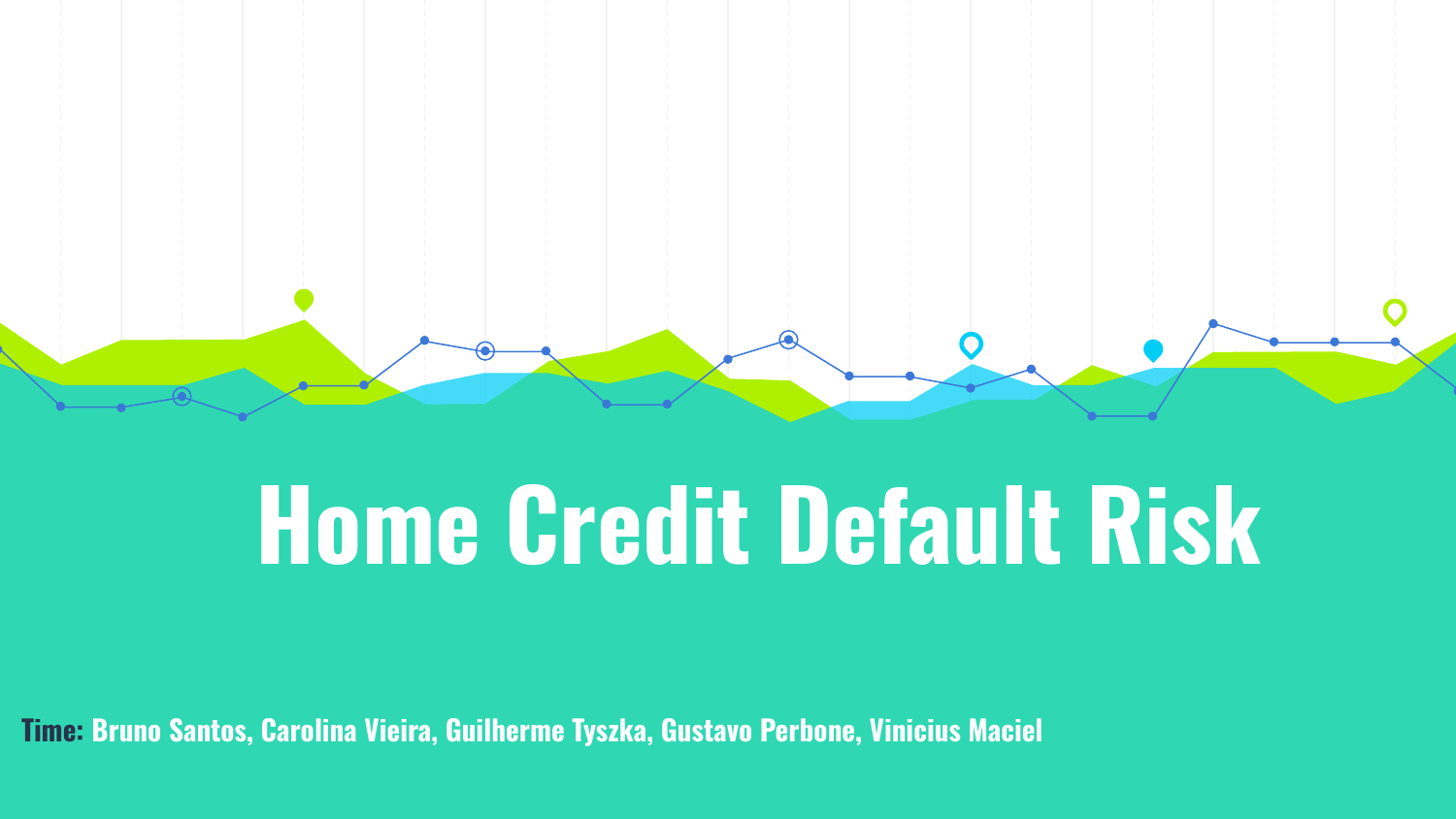

# Home Credit Default Risk
Time: Bruno Santos, Carolina Vieira, Guilherme Tyszka, Gustavo Perbone, Vinicius Maciel